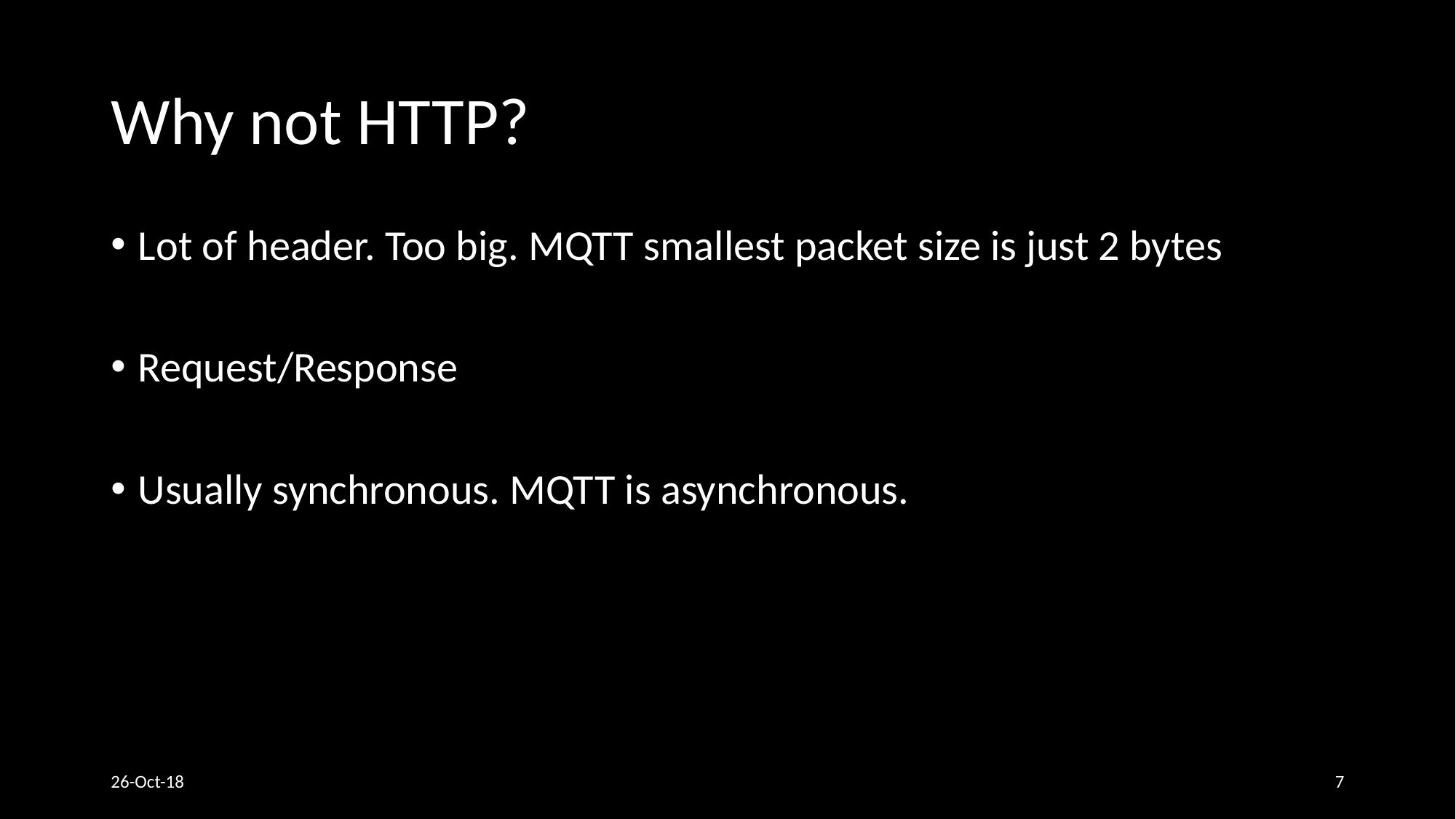

# Why not HTTP?
Lot of header. Too big. MQTT smallest packet size is just 2 bytes

Request/Response

Usually synchronous. MQTT is asynchronous.
26-Oct-18
7